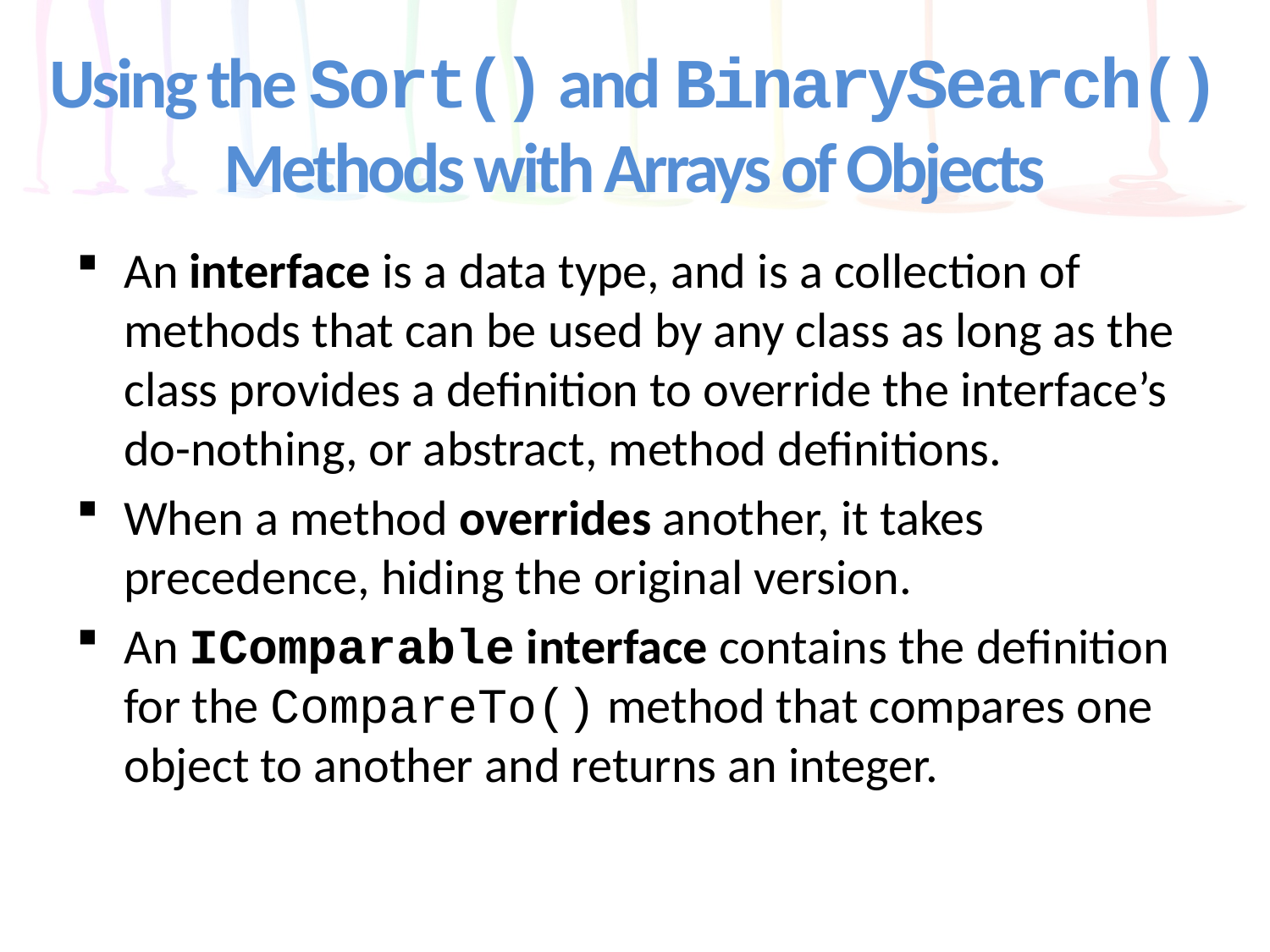

# Using the Sort() and BinarySearch() Methods with Arrays of Objects
An interface is a data type, and is a collection of methods that can be used by any class as long as the class provides a definition to override the interface’s do-nothing, or abstract, method definitions.
When a method overrides another, it takes precedence, hiding the original version.
An IComparable interface contains the definition for the CompareTo() method that compares one object to another and returns an integer.